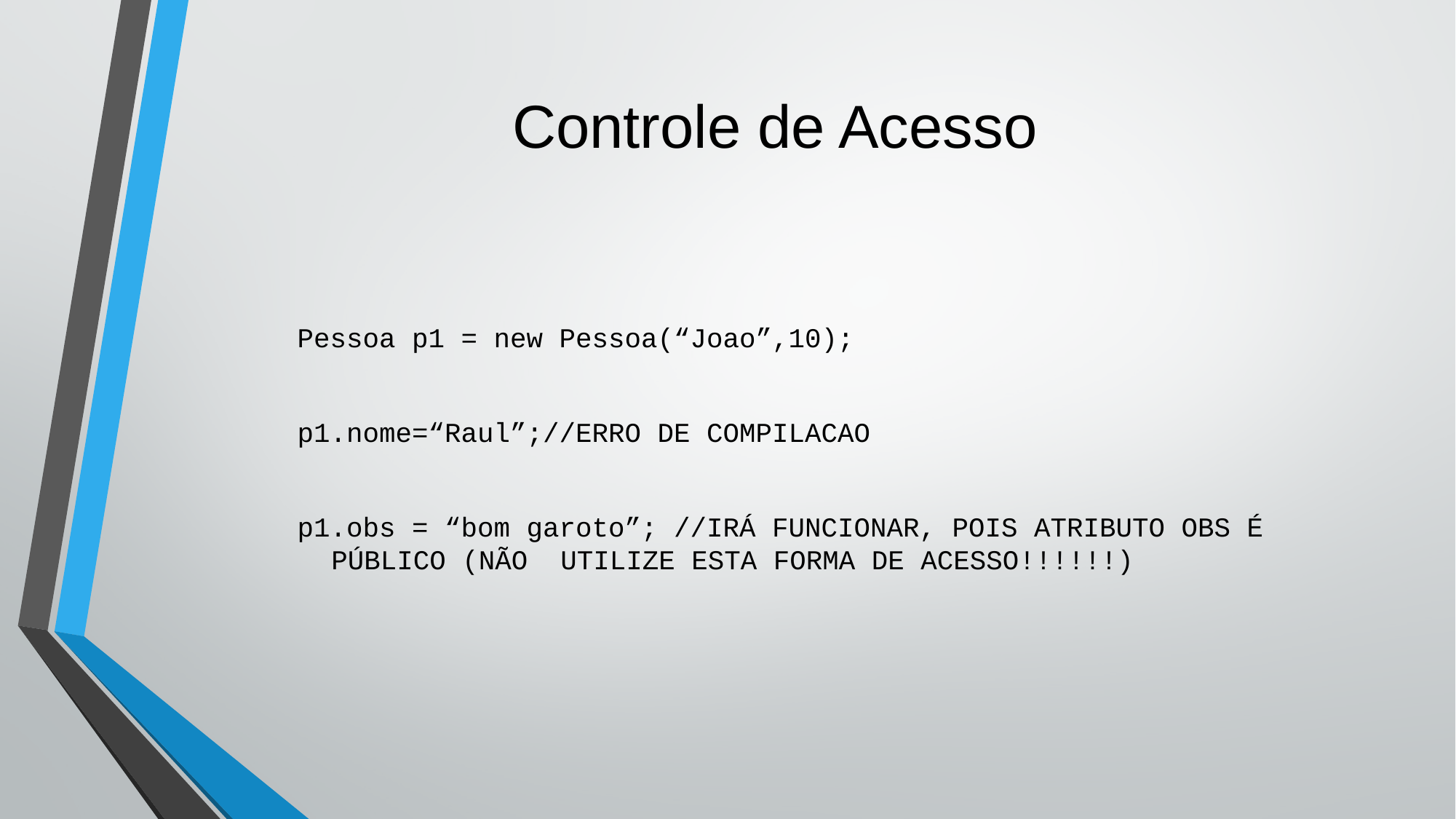

# Controle de Acesso
Pessoa p1 = new Pessoa(“Joao”,10);

p1.nome=“Raul”;//ERRO DE COMPILACAO

p1.obs = “bom garoto”; //IRÁ FUNCIONAR, POIS ATRIBUTO OBS É PÚBLICO (NÃO  UTILIZE ESTA FORMA DE ACESSO!!!!!!)